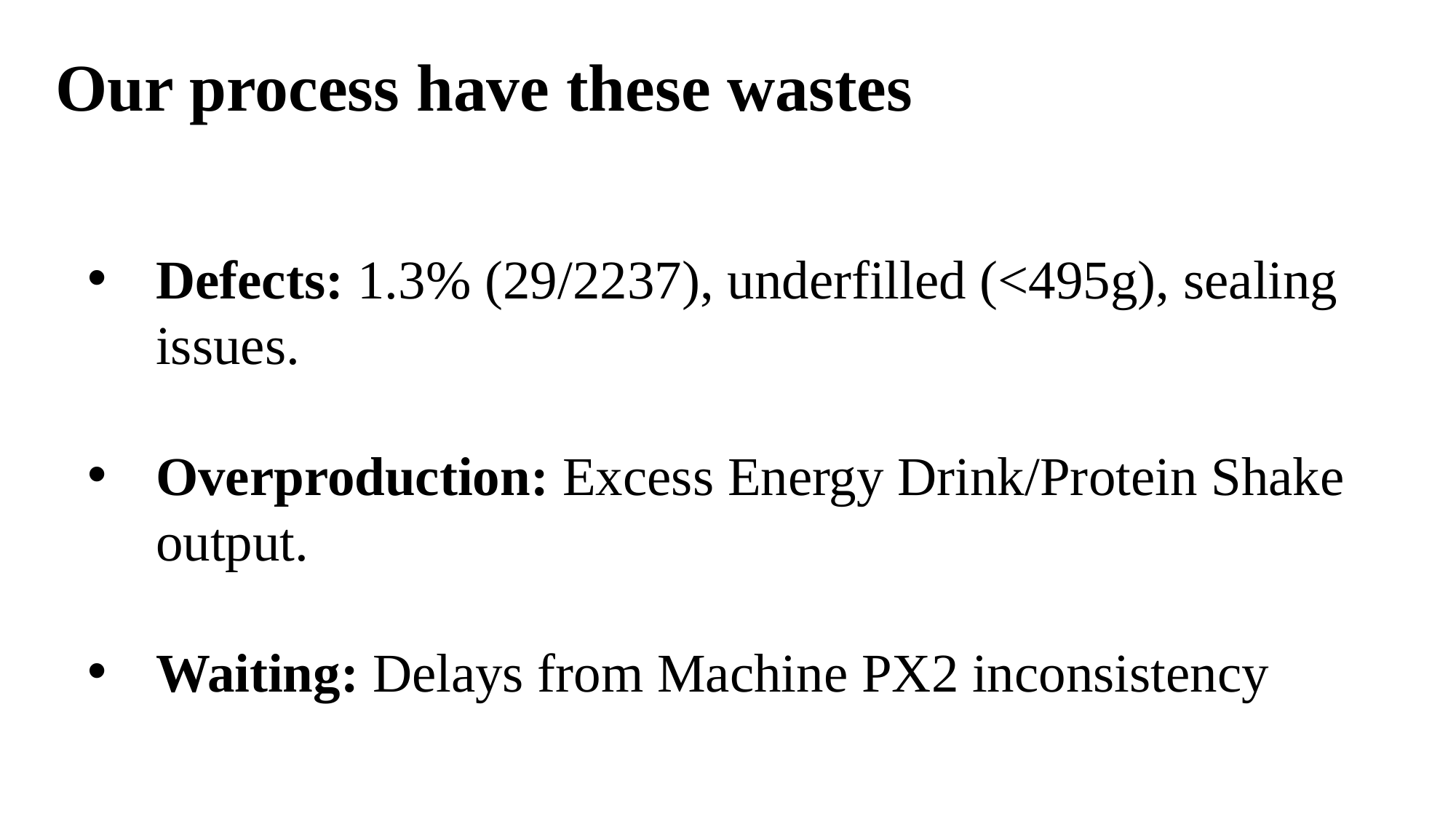

Our process have these wastes

Defects: 1.3% (29/2237), underfilled (<495g), sealing issues.

Overproduction: Excess Energy Drink/Protein Shake output.

Waiting: Delays from Machine PX2 inconsistency